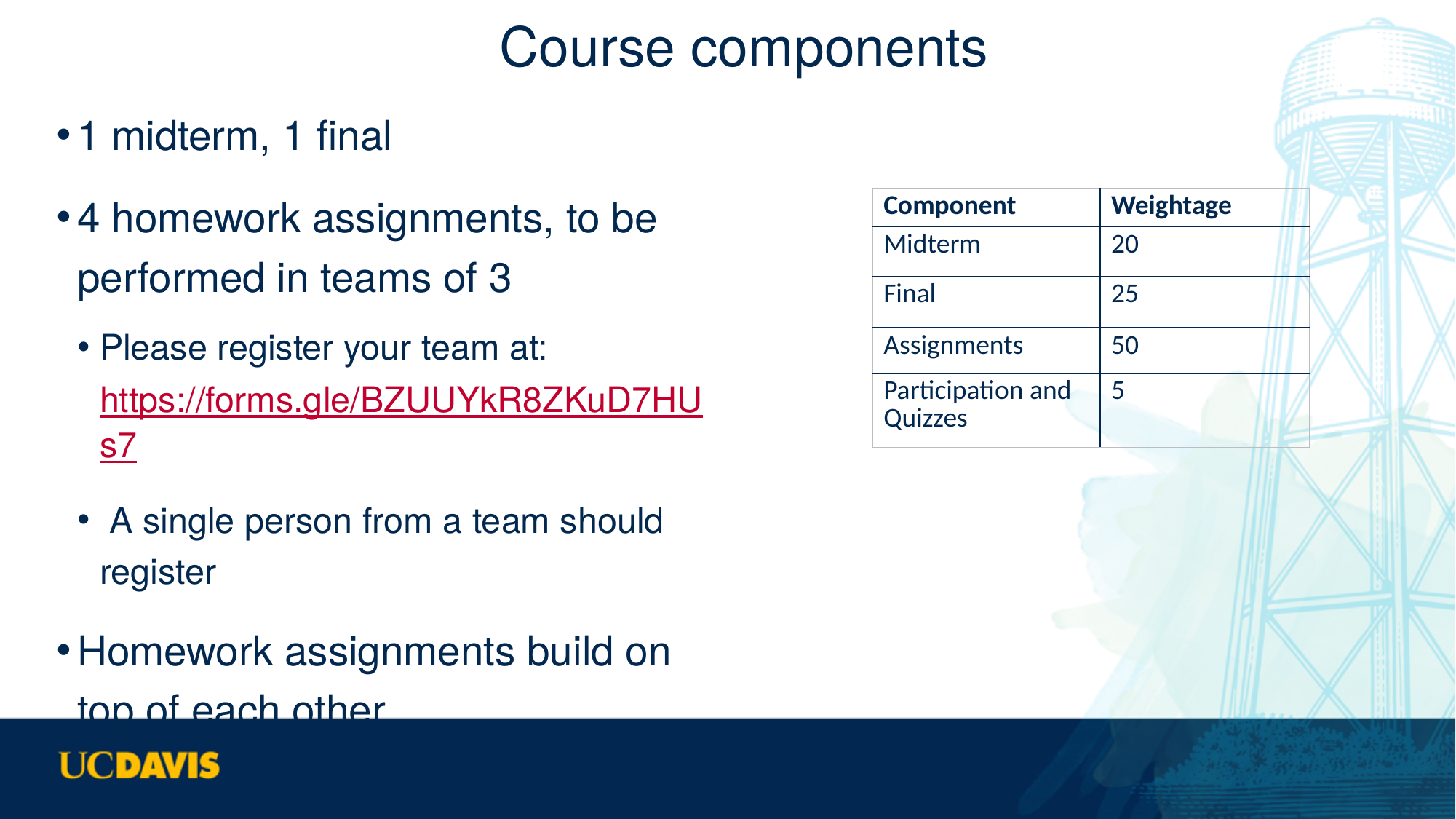

# Course components
1 midterm, 1 final
4 homework assignments, to be performed in teams of 3
Please register your team at: https://forms.gle/BZUUYkR8ZKuD7HUs7
 A single person from a team should register
Homework assignments build on top of each other

| Component | Weightage |
| --- | --- |
| Midterm | 20 |
| Final | 25 |
| Assignments | 50 |
| Participation and Quizzes | 5 |